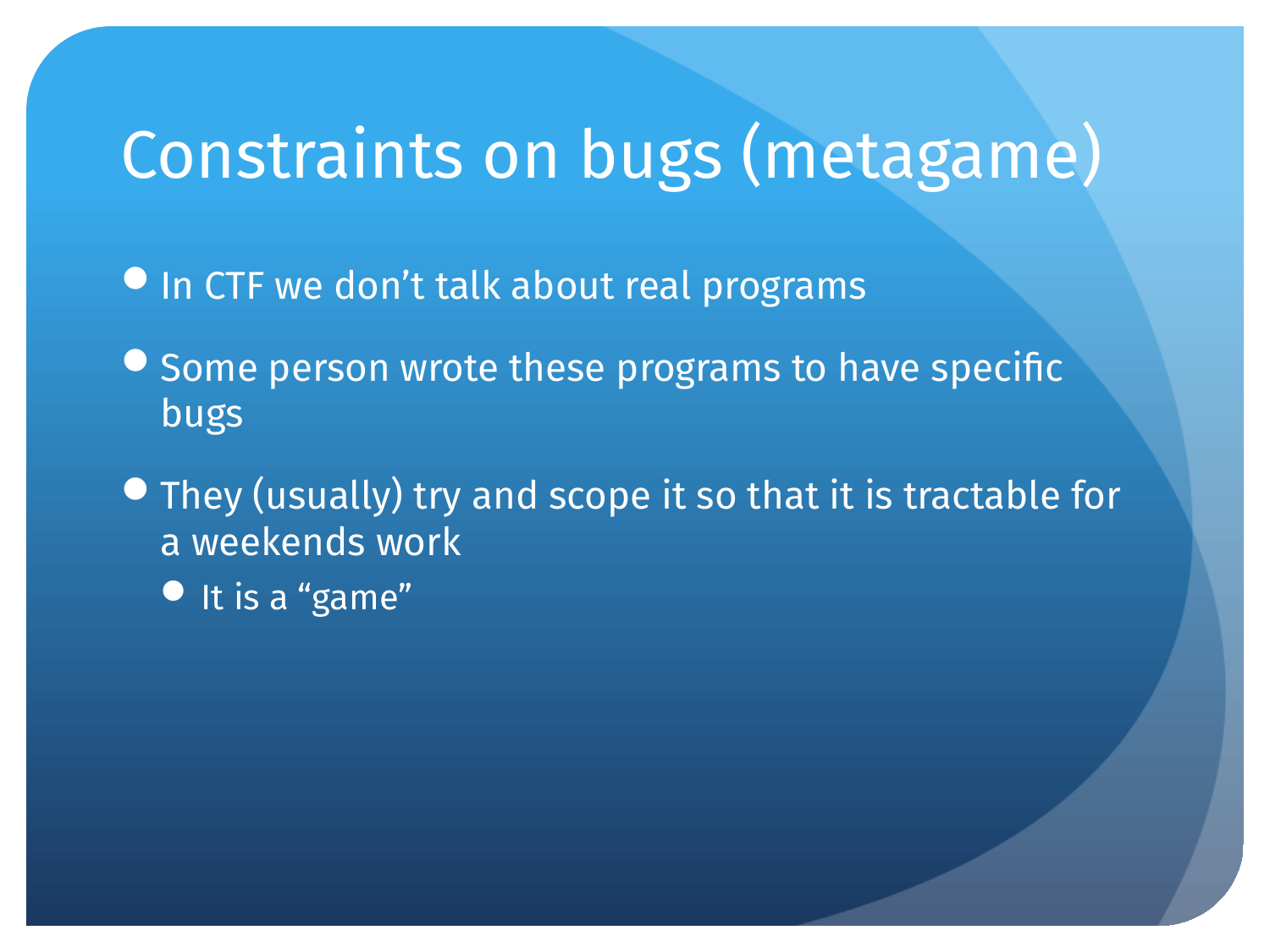

# Constraints on bugs (metagame)
In CTF we don’t talk about real programs
Some person wrote these programs to have specific bugs
They (usually) try and scope it so that it is tractable for a weekends work
It is a “game”